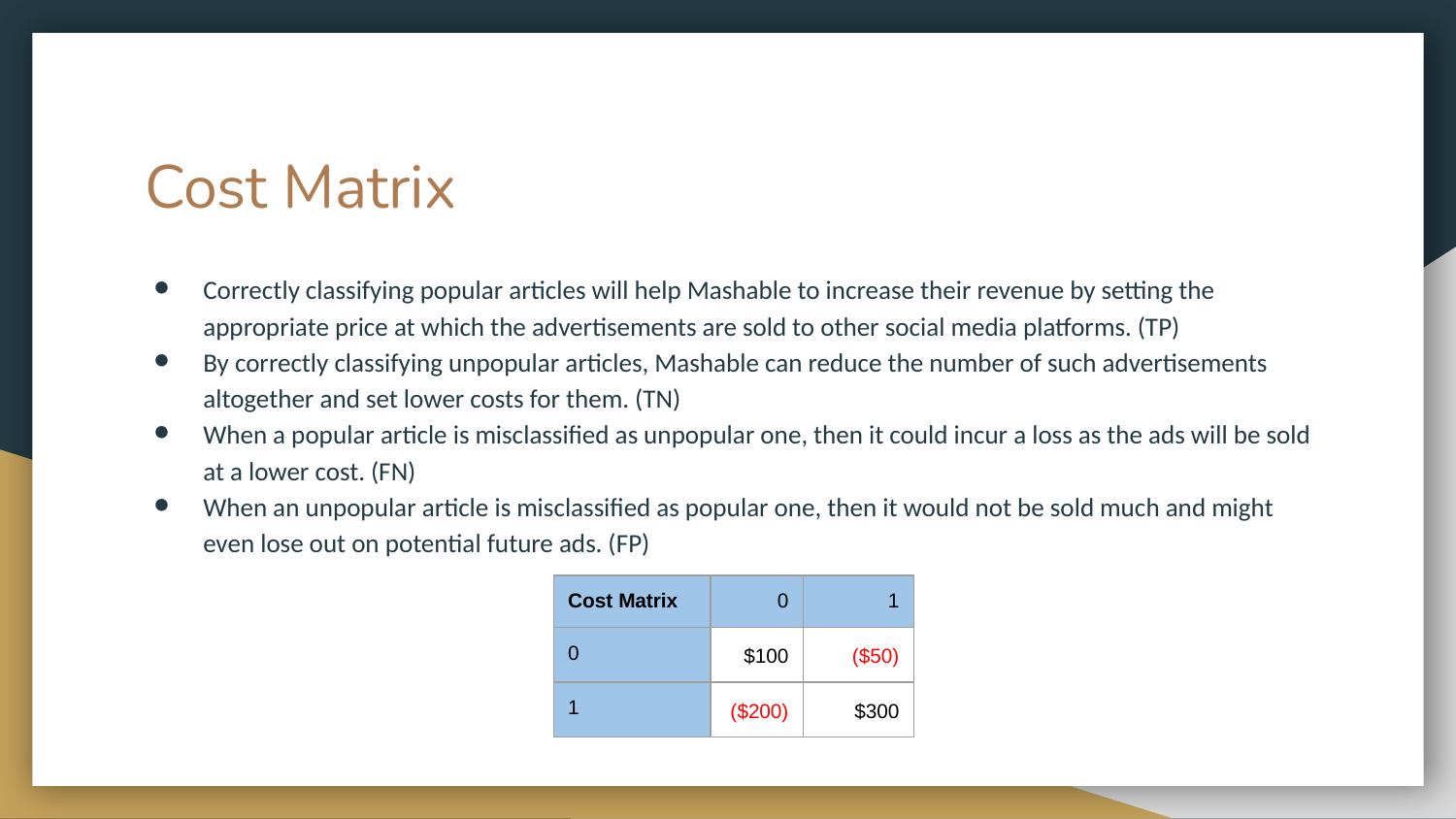

# Cost Matrix

Correctly classifying popular articles will help Mashable to increase their revenue by setting the appropriate price at which the advertisements are sold to other social media platforms. (TP)
By correctly classifying unpopular articles, Mashable can reduce the number of such advertisements altogether and set lower costs for them. (TN)
When a popular article is misclassified as unpopular one, then it could incur a loss as the ads will be sold at a lower cost. (FN)
When an unpopular article is misclassified as popular one, then it would not be sold much and might even lose out on potential future ads. (FP)
| Cost Matrix | 0 | 1 |
| --- | --- | --- |
| 0 | $100 | ($50) |
| 1 | ($200) | $300 |